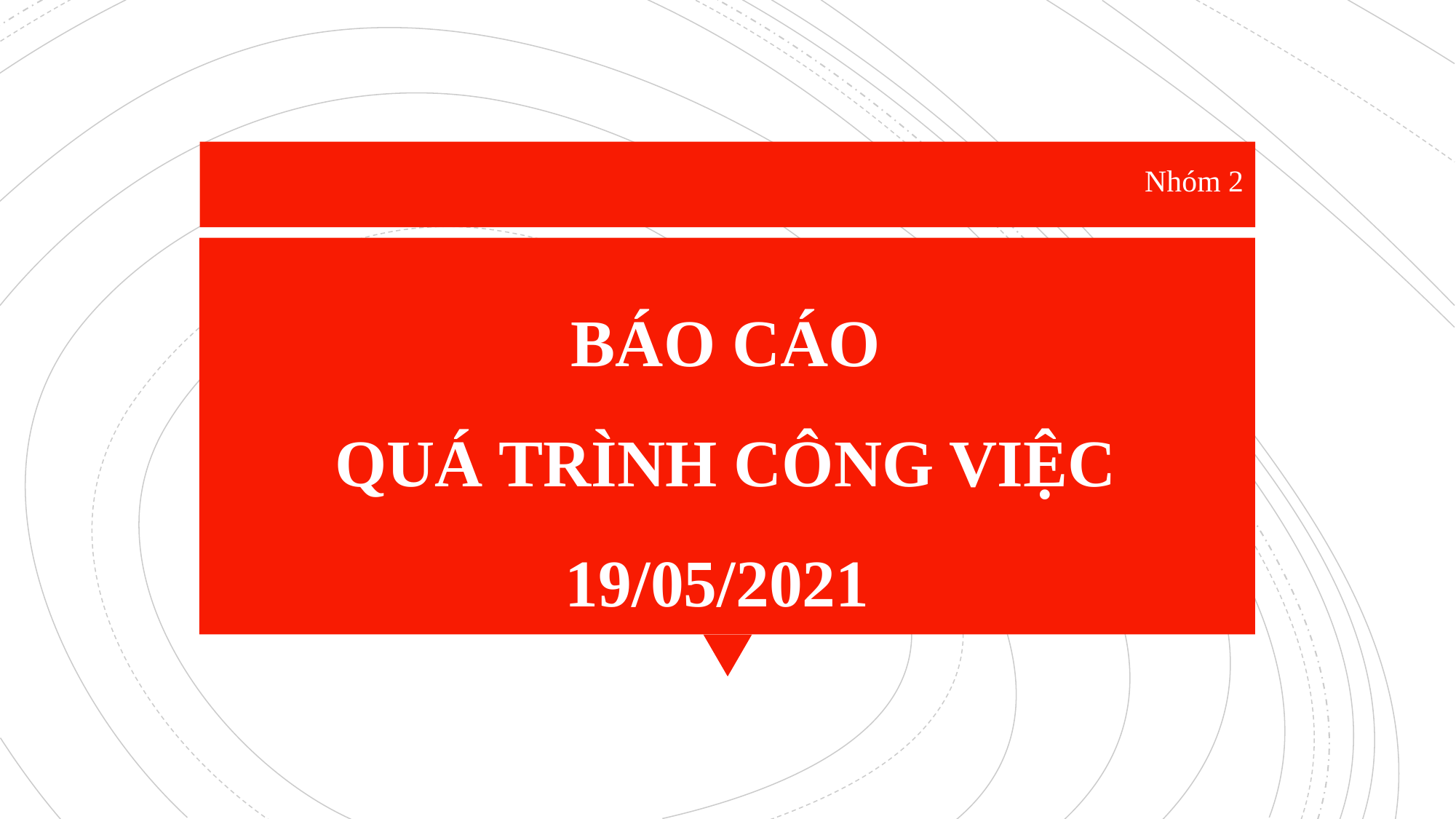

Nhóm 2
# BÁO CÁO QUÁ TRÌNH CÔNG VIỆC 19/05/2021